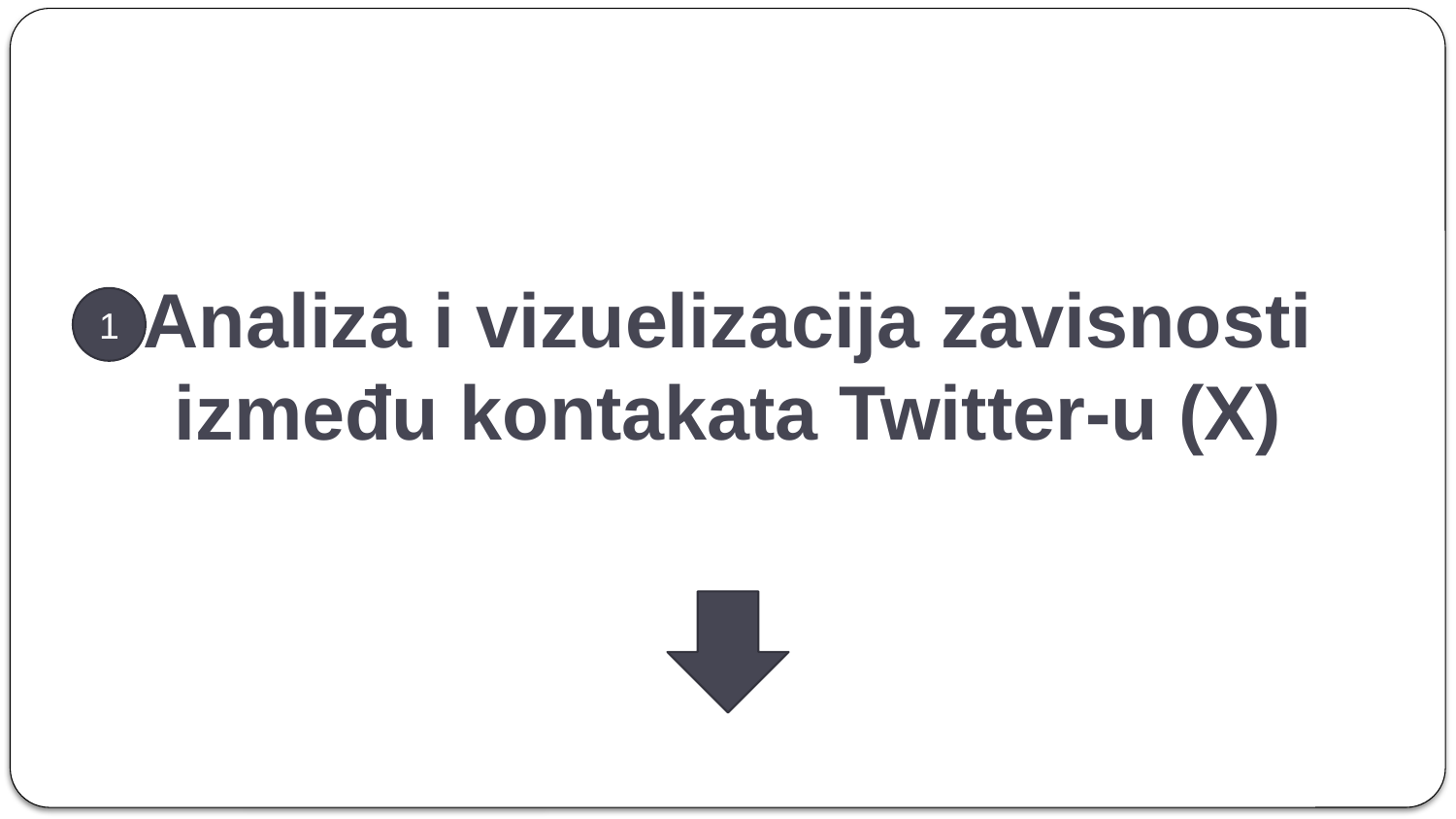

# Analiza i vizuelizacija zavisnosti između kontakata Twitter-u (X)
1